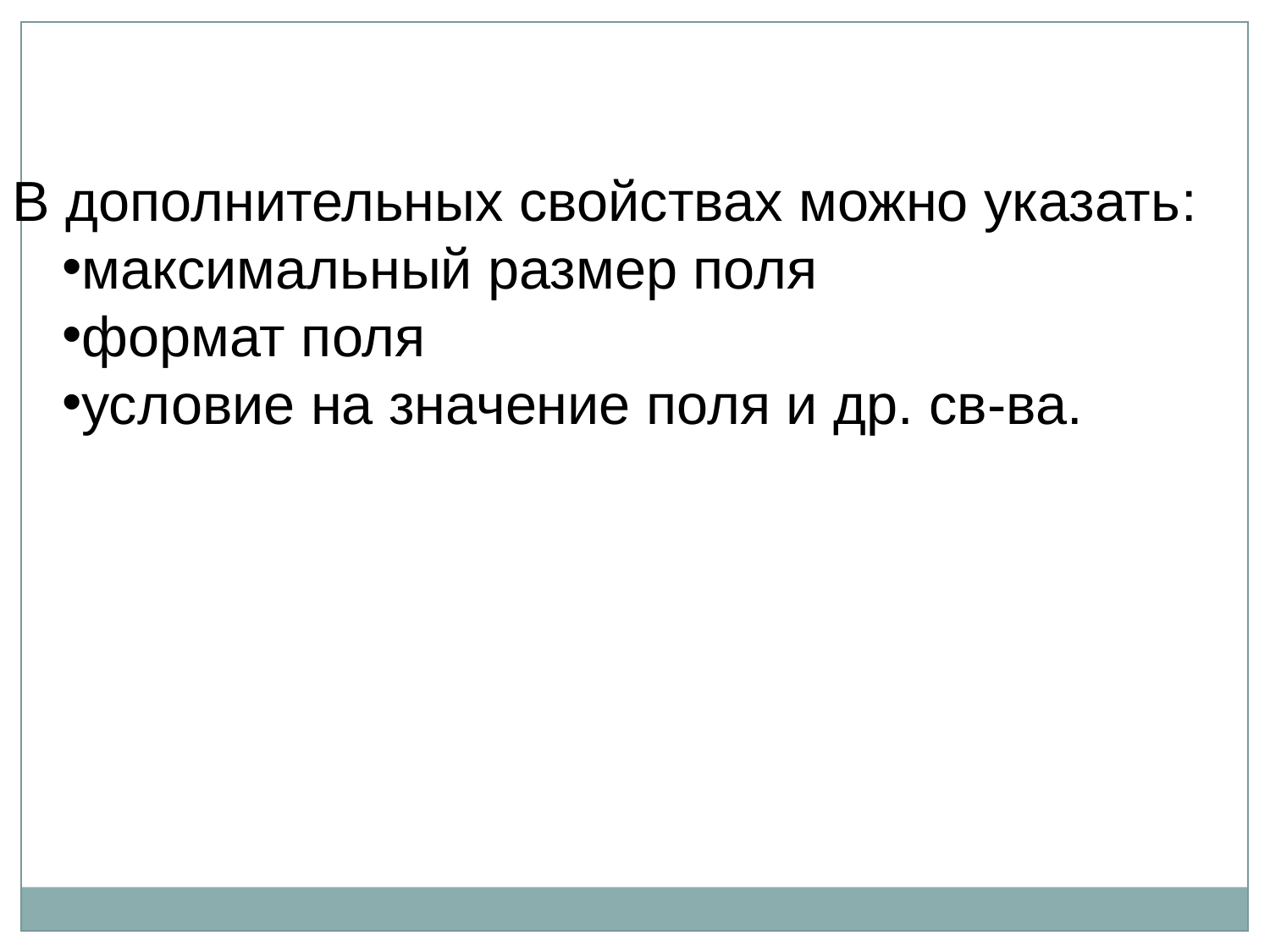

В дополнительных свойствах можно указать:
максимальный размер поля
формат поля
условие на значение поля и др. св-ва.